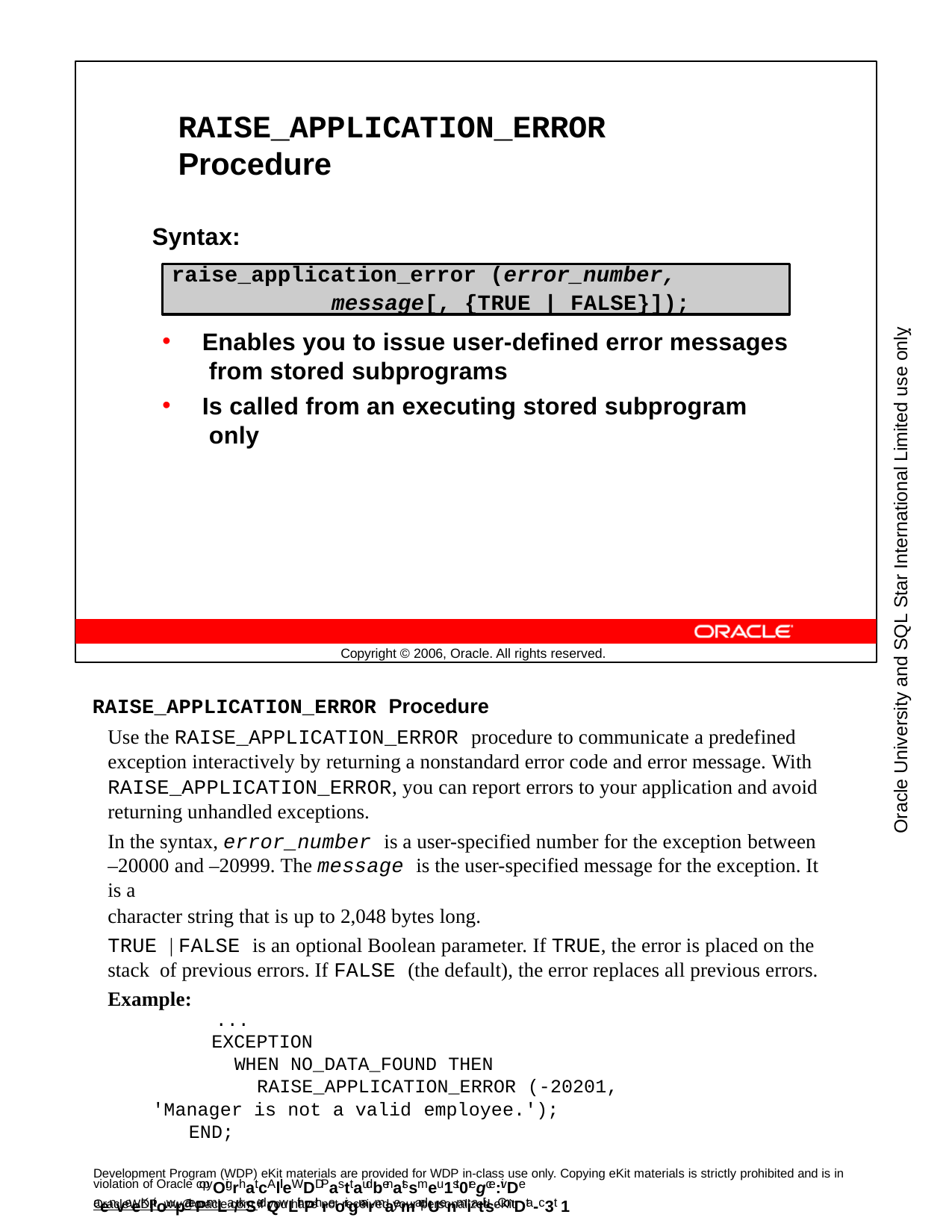

RAISE_APPLICATION_ERROR Procedure
Syntax:
raise_application_error (error_number,
message[, {TRUE | FALSE}]);
Oracle University and SQL Star International Limited use onlyฺ
Enables you to issue user-defined error messages  from stored subprograms
Is called from an executing stored subprogram  only
Copyright © 2006, Oracle. All rights reserved.
RAISE_APPLICATION_ERROR Procedure
Use the RAISE_APPLICATION_ERROR procedure to communicate a predefined  exception interactively by returning a nonstandard error code and error message. With  RAISE_APPLICATION_ERROR, you can report errors to your application and avoid  returning unhandled exceptions.
In the syntax, error_number is a user-specified number for the exception between
–20000 and –20999. The message is the user-specified message for the exception. It is a
character string that is up to 2,048 bytes long.
TRUE | FALSE is an optional Boolean parameter. If TRUE, the error is placed on the stack  of previous errors. If FALSE (the default), the error replaces all previous errors.
Example:
...
EXCEPTION
WHEN NO_DATA_FOUND THEN  RAISE_APPLICATION_ERROR (-20201,
'Manager is not a valid employee.');
END;
Development Program (WDP) eKit materials are provided for WDP in-class use only. Copying eKit materials is strictly prohibited and is in
violation of Oracle copyOrigrhat.cAllleWDDPasttaudbenatssmeu1st0regce:ivDe aenveeKlitowpatePrmLa/rkSedQwLithPthreoir gnarmaemandUenmiatils. ConDta-c3t 1
OracleWDP_ww@oracle.com if you have not received your personalized eKit.